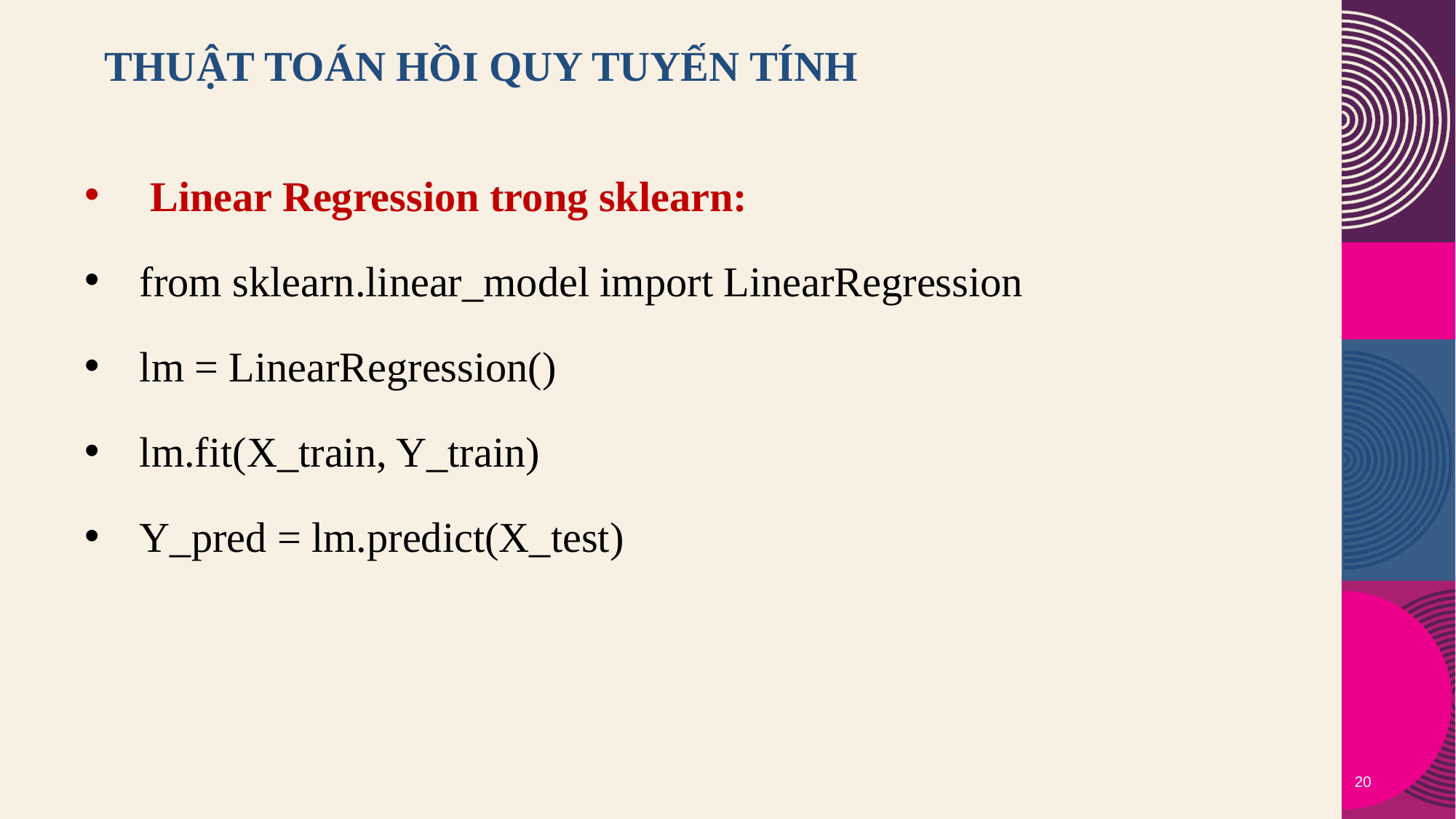

# Thuật toán hồi quy tuyến tính
 Linear Regression trong sklearn:
from sklearn.linear_model import LinearRegression
lm = LinearRegression()
lm.fit(X_train, Y_train)
Y_pred = lm.predict(X_test)
20